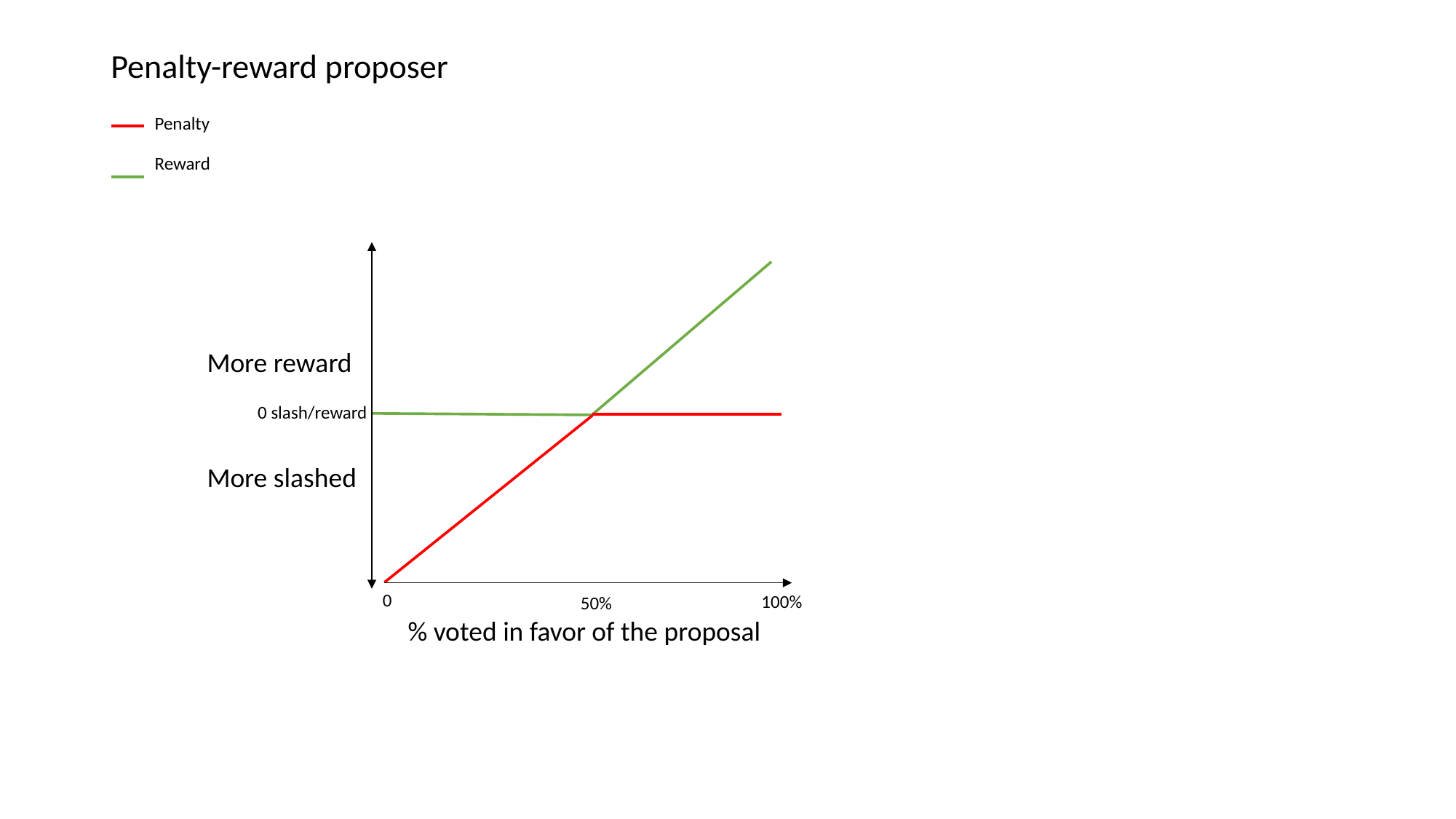

# Penalty-reward proposer
Penalty
Reward
More reward
0 slash/reward
More slashed
0
100%
50%
% voted in favor of the proposal